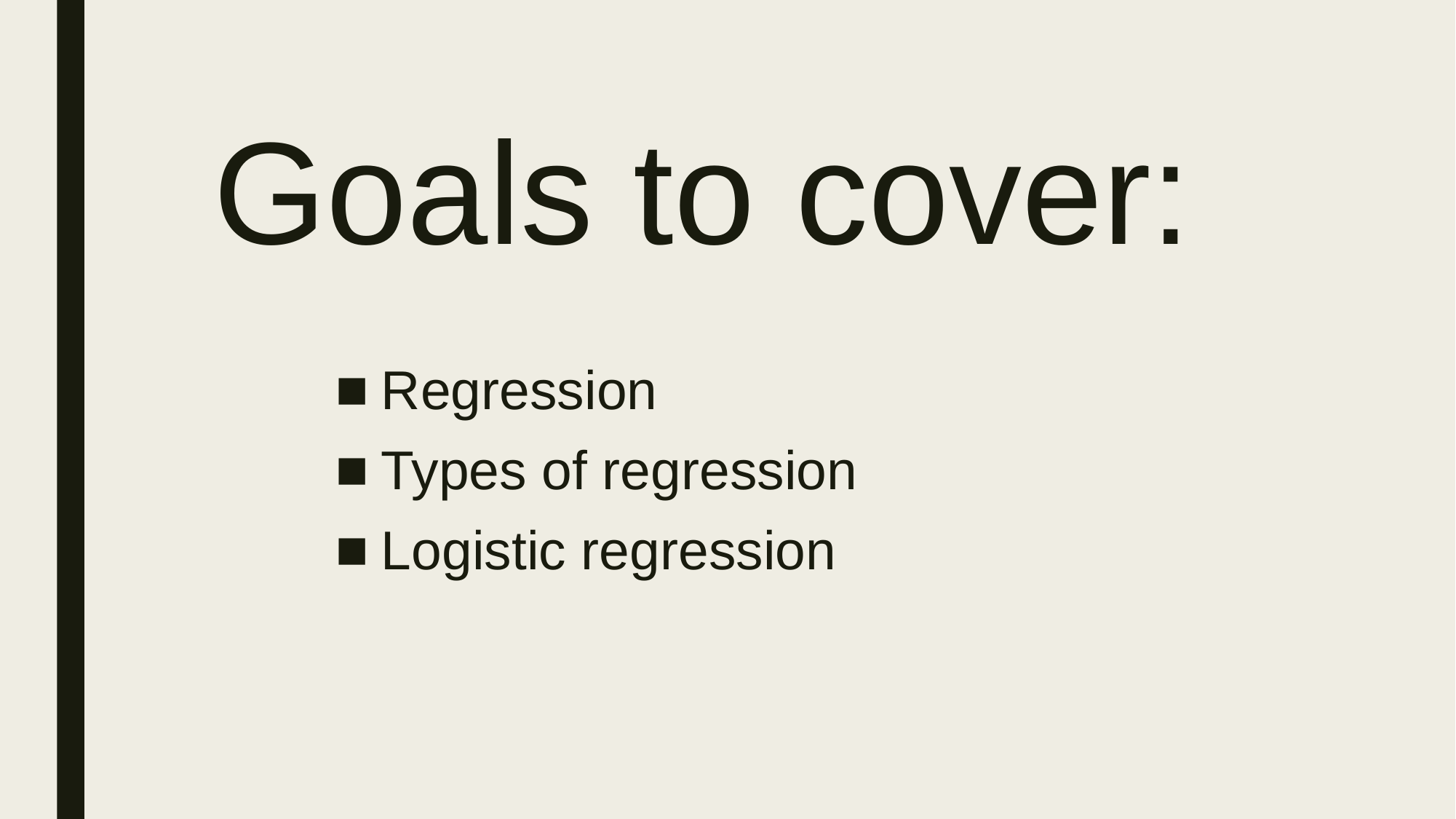

# Goals to cover:
Regression
Types of regression
Logistic regression